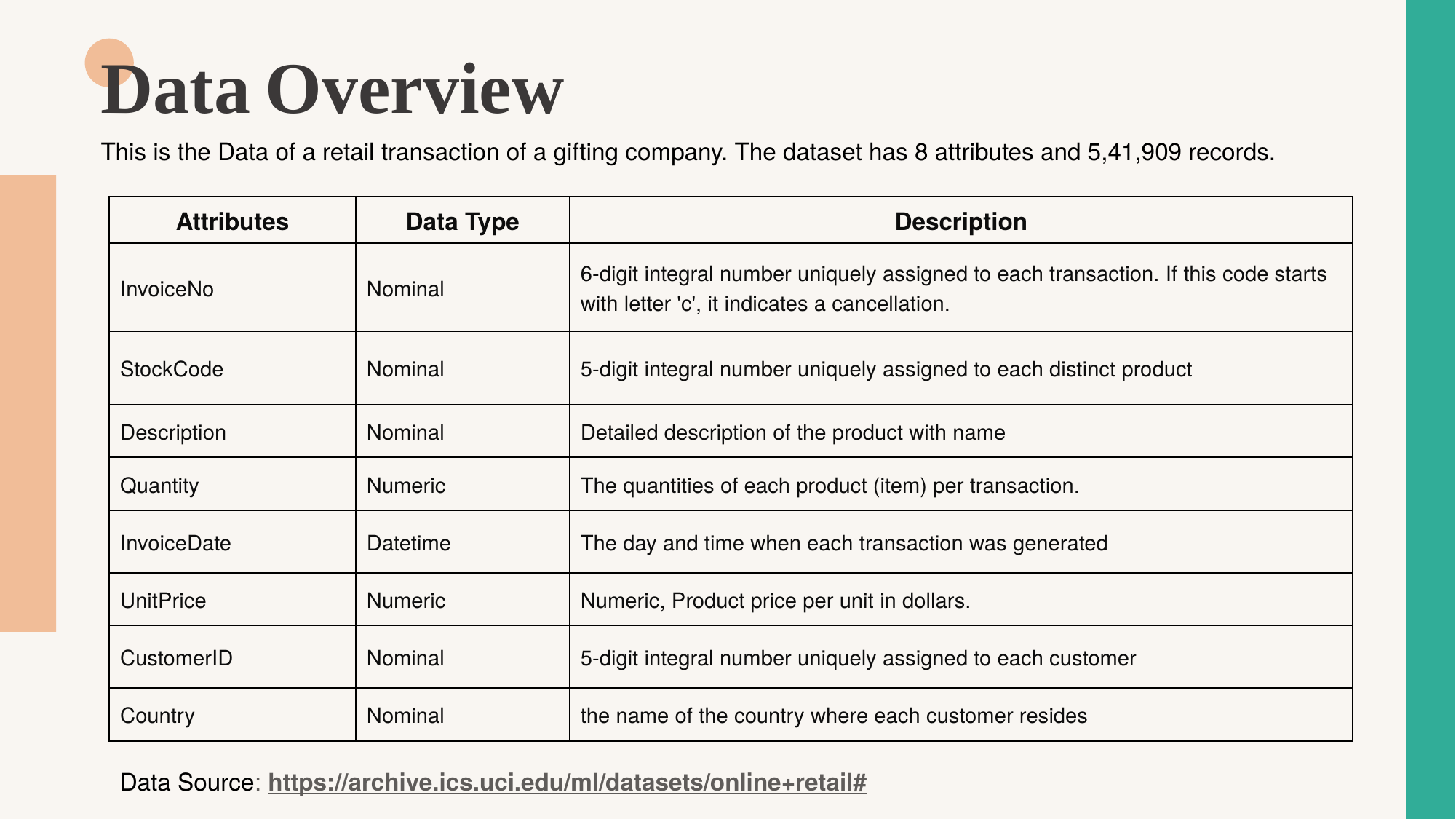

Data Overview
This is the Data of a retail transaction of a gifting company. The dataset has 8 attributes and 5,41,909 records.

| Attributes | Data Type | Description |
| --- | --- | --- |
| InvoiceNo | Nominal | 6-digit integral number uniquely assigned to each transaction. If this code starts with letter 'c', it indicates a cancellation. |
| StockCode | Nominal | 5-digit integral number uniquely assigned to each distinct product |
| Description | Nominal | Detailed description of the product with name |
| Quantity | Numeric | The quantities of each product (item) per transaction. |
| InvoiceDate | Datetime | The day and time when each transaction was generated |
| UnitPrice | Numeric | Numeric, Product price per unit in dollars. |
| CustomerID | Nominal | 5-digit integral number uniquely assigned to each customer |
| Country | Nominal | the name of the country where each customer resides |
Data Source: https://archive.ics.uci.edu/ml/datasets/online+retail#